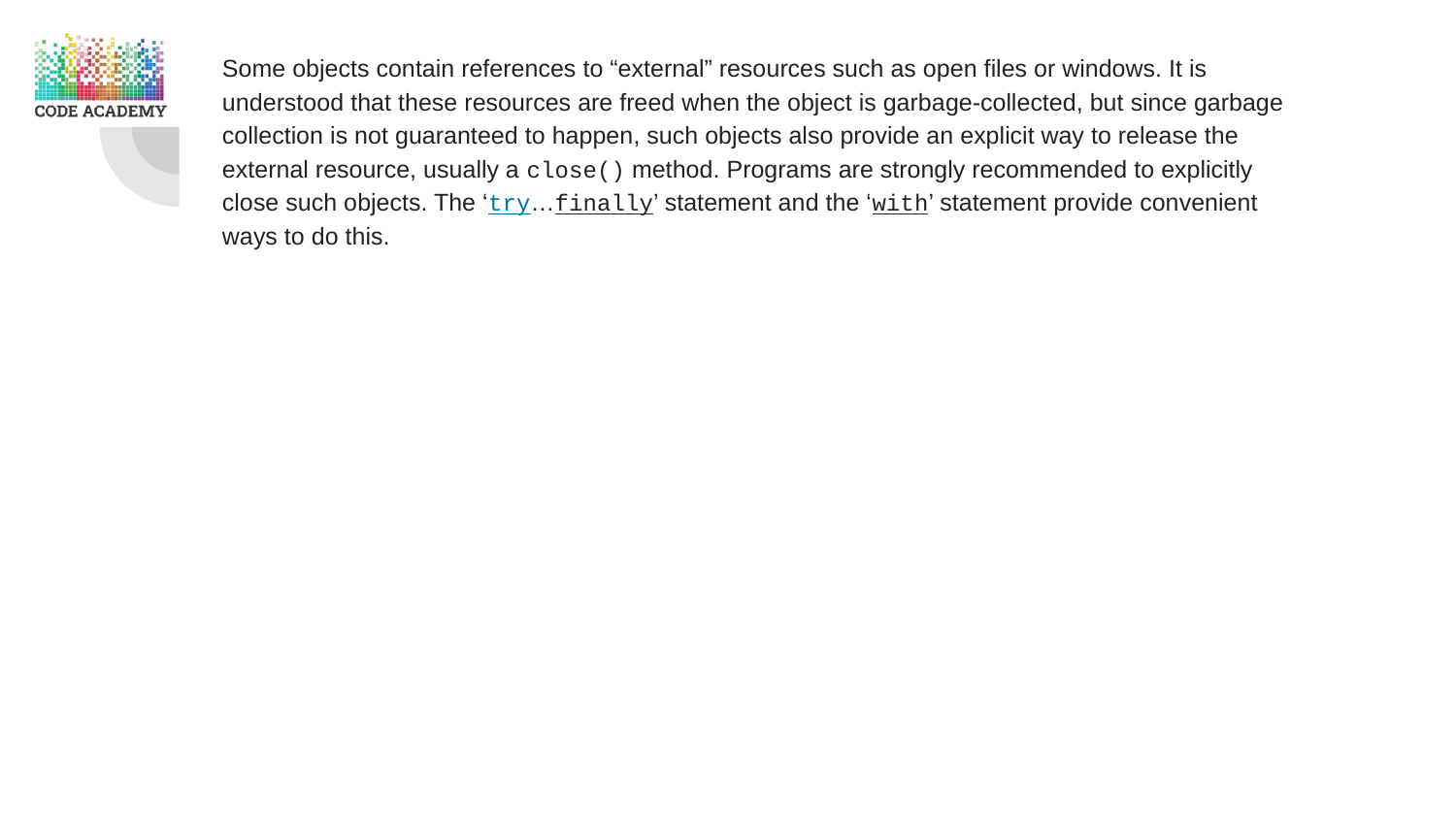

Some objects contain references to “external” resources such as open files or windows. It is understood that these resources are freed when the object is garbage-collected, but since garbage collection is not guaranteed to happen, such objects also provide an explicit way to release the external resource, usually a close() method. Programs are strongly recommended to explicitly close such objects. The ‘try…finally’ statement and the ‘with’ statement provide convenient ways to do this.